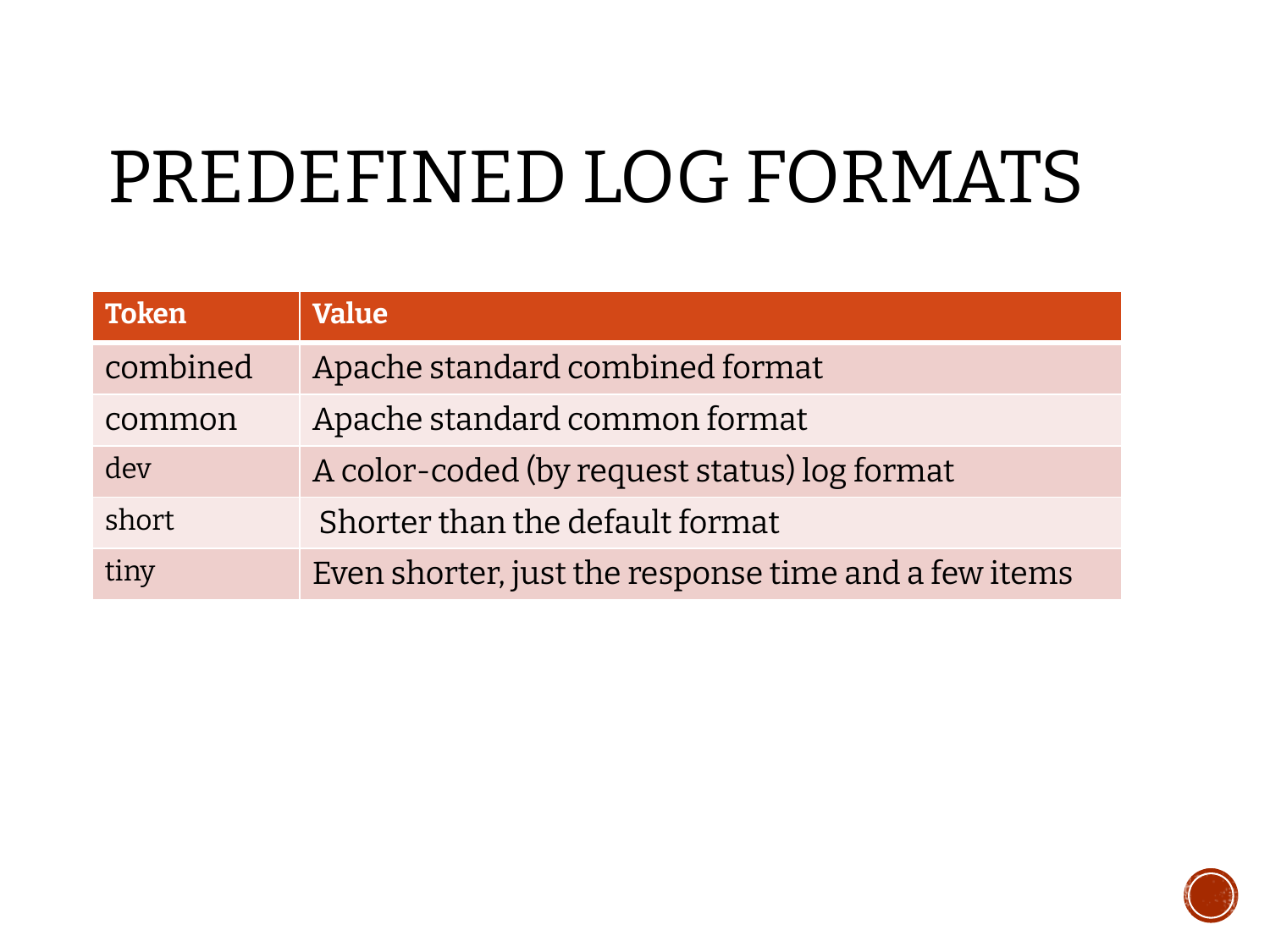

# Predefined log formats
| Token | Value |
| --- | --- |
| combined | Apache standard combined format |
| common | Apache standard common format |
| dev | A color-coded (by request status) log format |
| short | Shorter than the default format |
| tiny | Even shorter, just the response time and a few items |